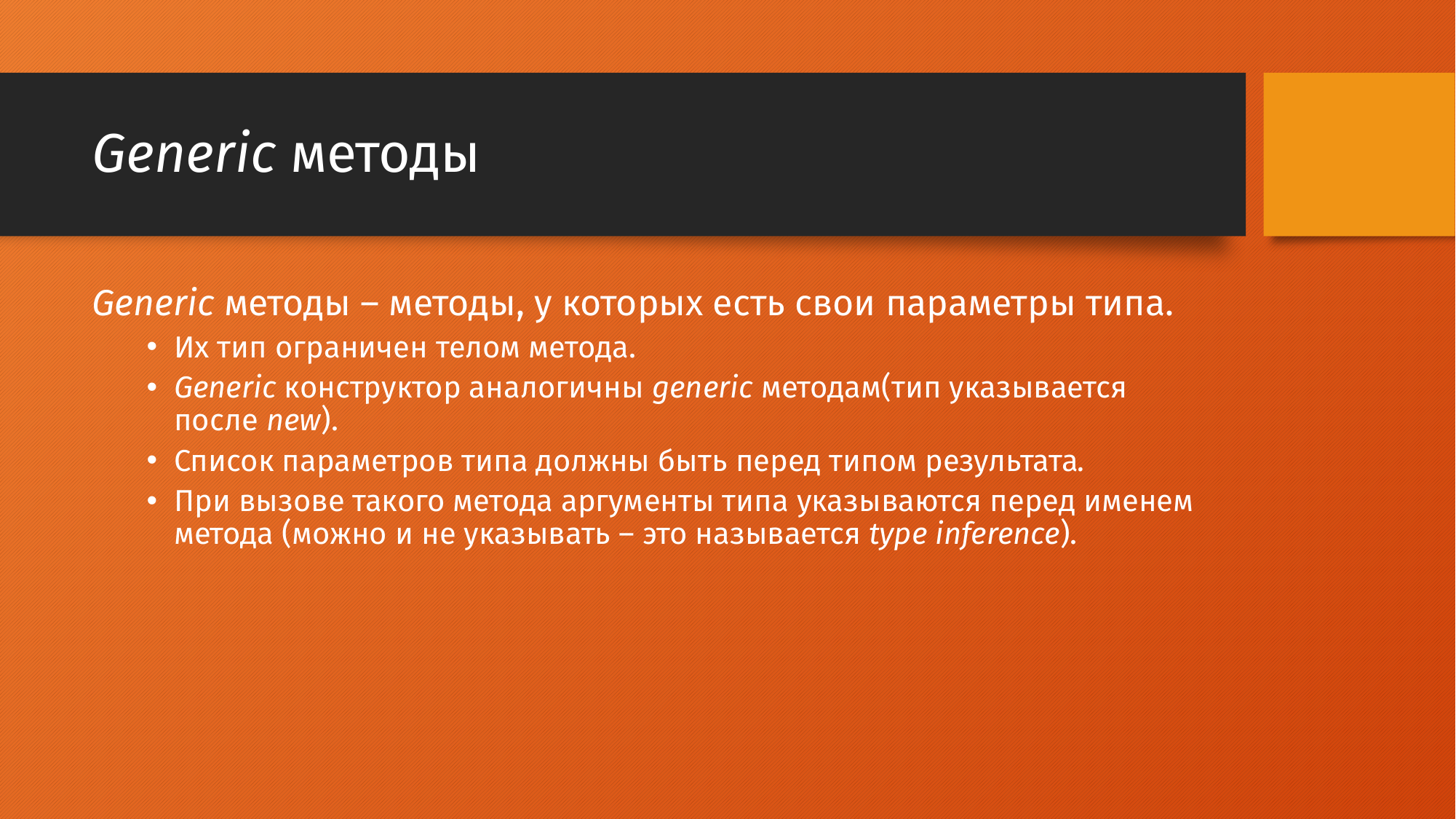

# Generic методы
Generic методы – методы, у которых есть свои параметры типа.
Их тип ограничен телом метода.
Generic конструктор аналогичны generic методам(тип указывается после new).
Список параметров типа должны быть перед типом результата.
При вызове такого метода аргументы типа указываются перед именем метода (можно и не указывать – это называется type inference).